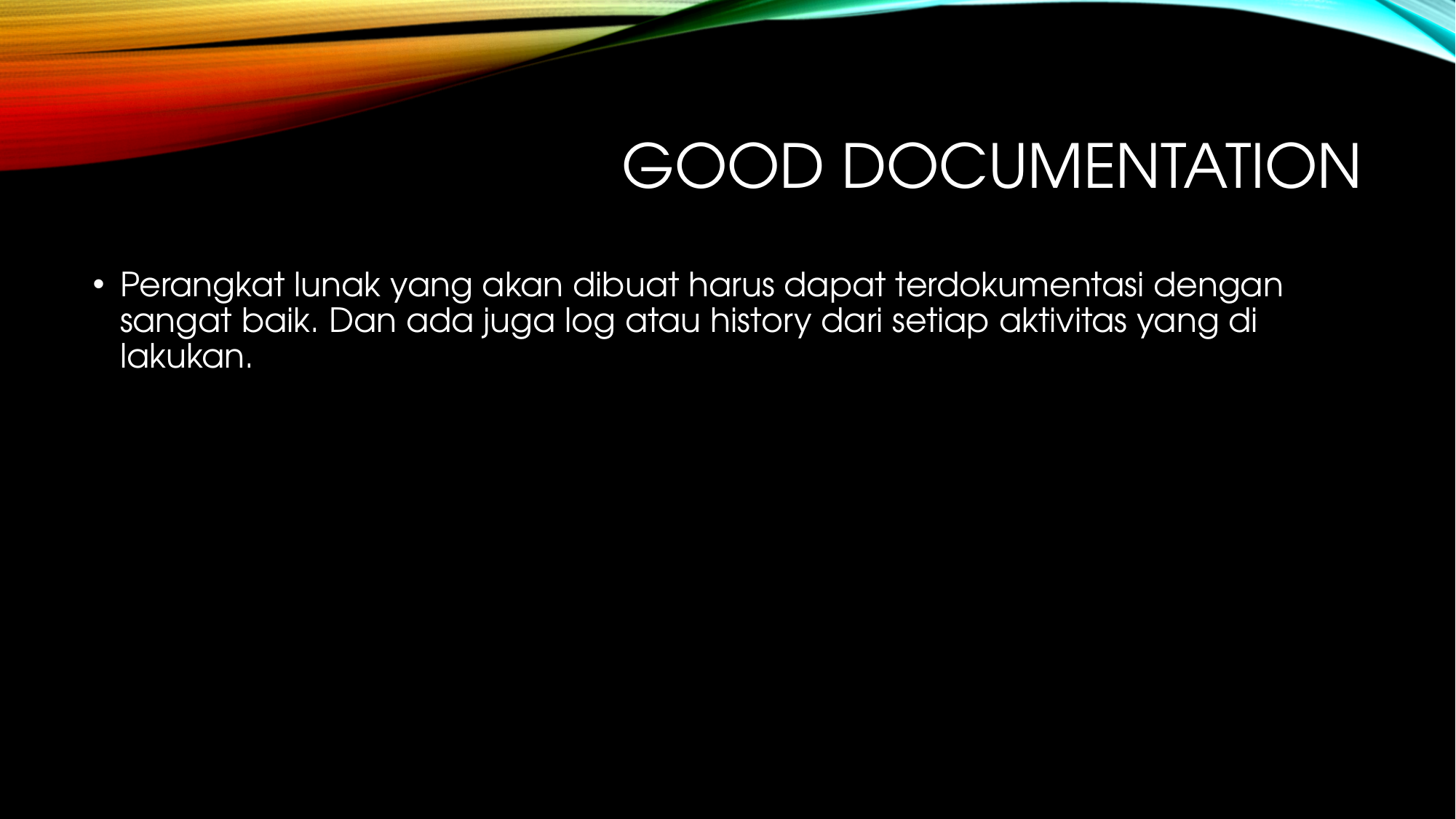

# good documentation
Perangkat lunak yang akan dibuat harus dapat terdokumentasi dengan sangat baik. Dan ada juga log atau history dari setiap aktivitas yang di lakukan.